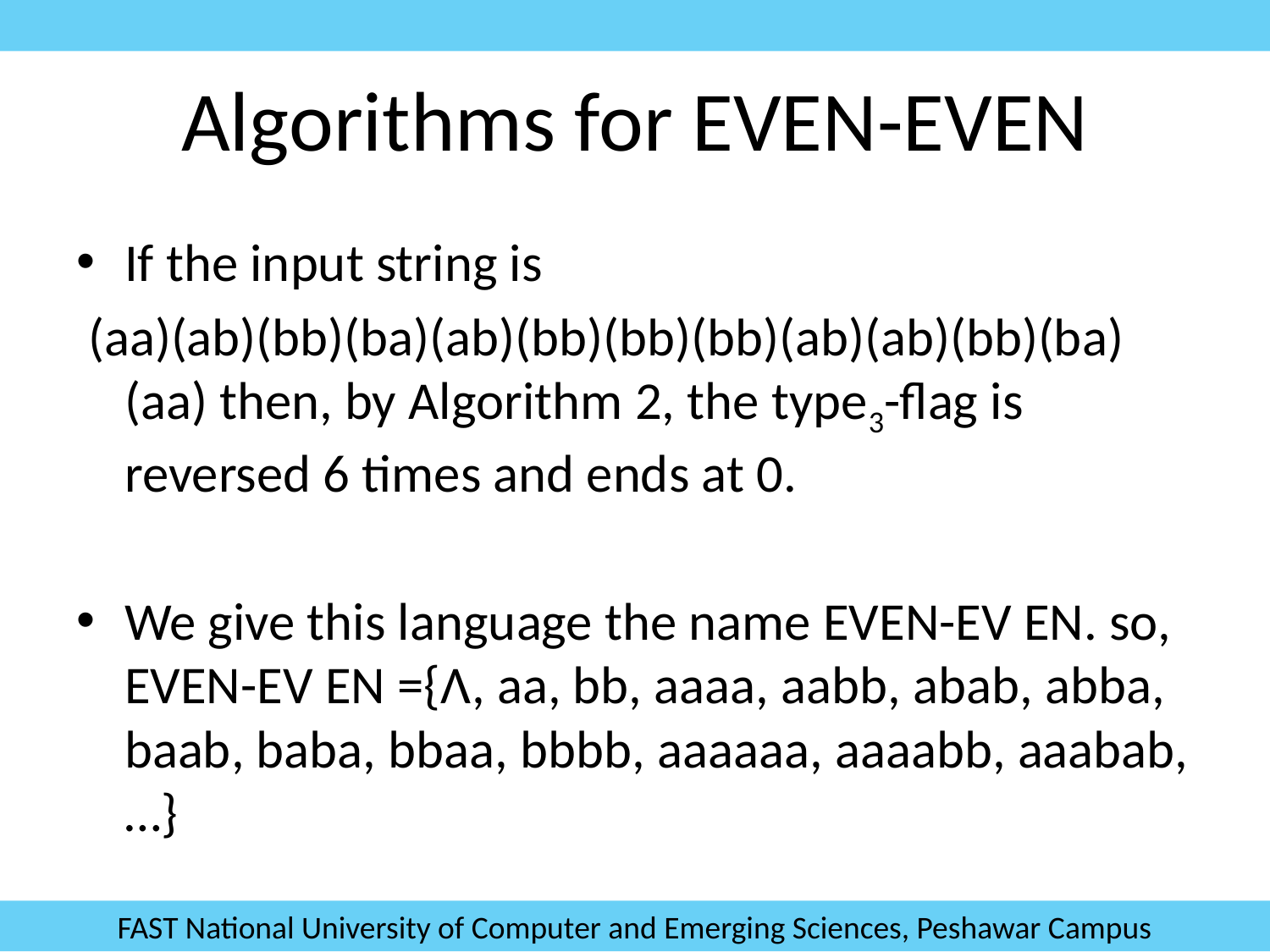

# Algorithms for EVEN-EVEN
If the input string is
 (aa)(ab)(bb)(ba)(ab)(bb)(bb)(bb)(ab)(ab)(bb)(ba)(aa) then, by Algorithm 2, the type3-flag is reversed 6 times and ends at 0.

We give this language the name EVEN-EV EN. so, EVEN-EV EN ={Ʌ, aa, bb, aaaa, aabb, abab, abba, baab, baba, bbaa, bbbb, aaaaaa, aaaabb, aaabab, …}

FAST National University of Computer and Emerging Sciences, Peshawar Campus